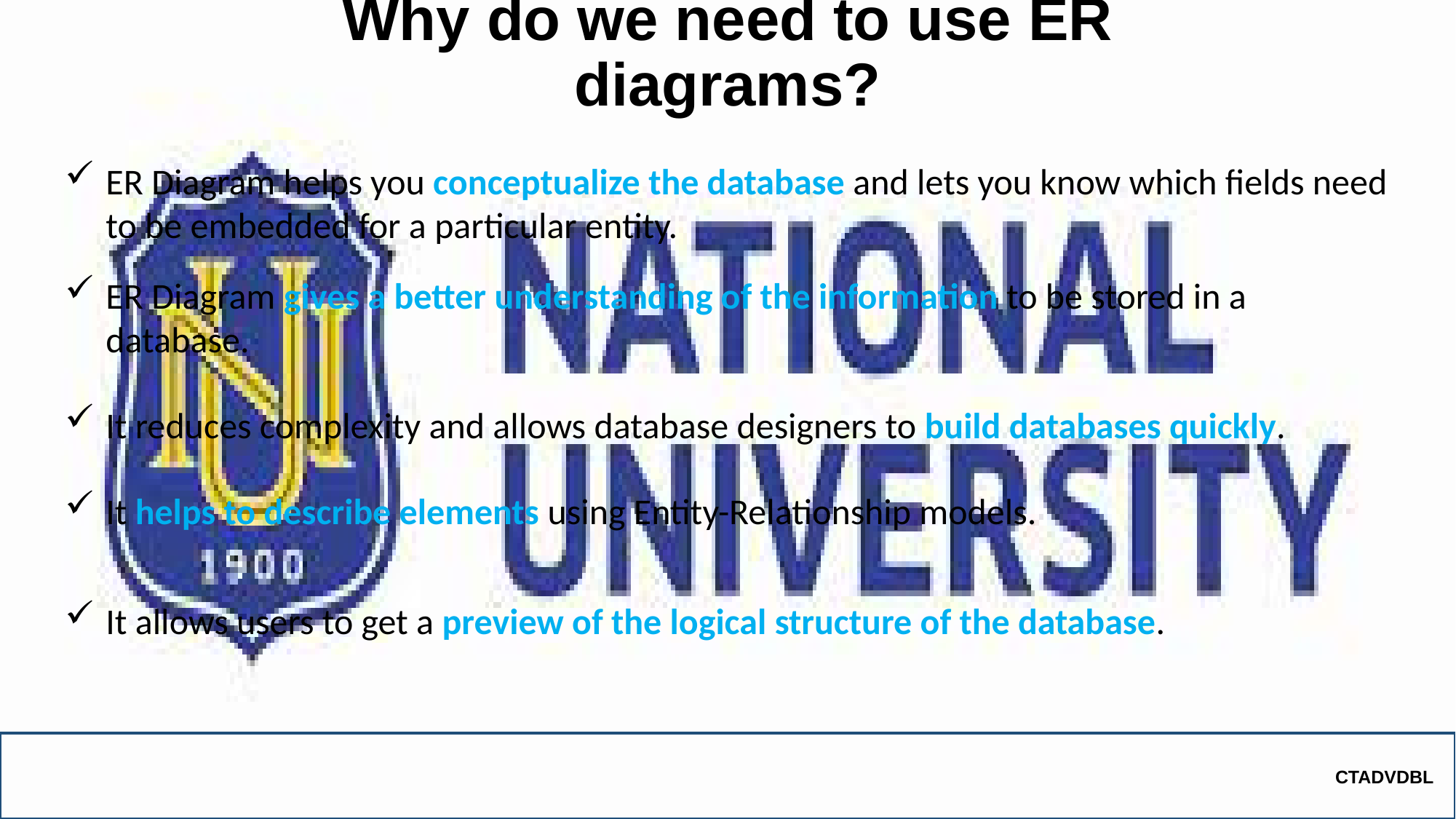

# Why do we need to use ER diagrams?
ER Diagram helps you conceptualize the database and lets you know which fields need to be embedded for a particular entity.
ER Diagram gives a better understanding of the information to be stored in a database.
It reduces complexity and allows database designers to build databases quickly.
It helps to describe elements using Entity-Relationship models.
It allows users to get a preview of the logical structure of the database.
CTADVDBL